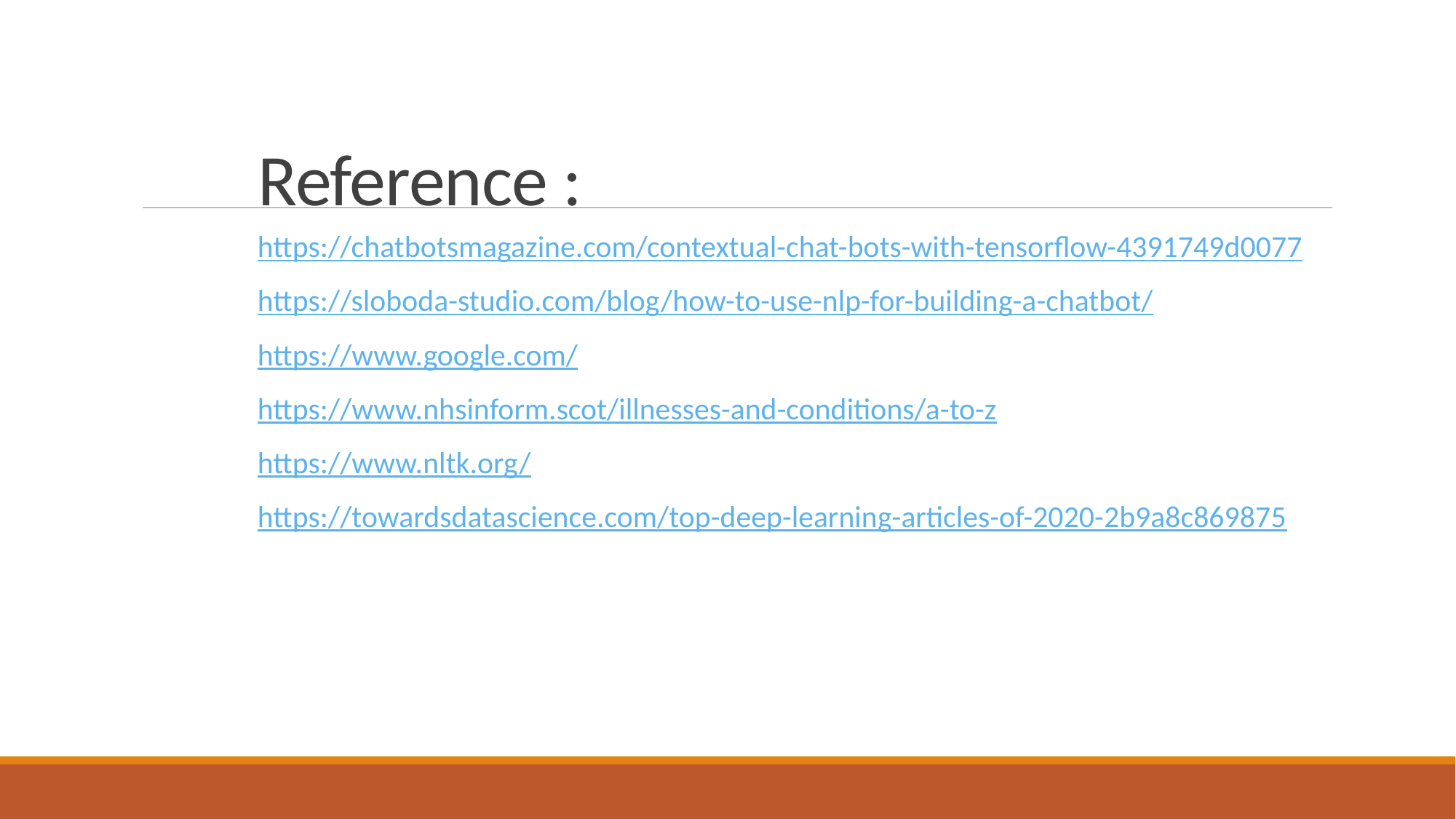

# Reference :
https://chatbotsmagazine.com/contextual-chat-bots-with-tensorflow-4391749d0077
https://sloboda-studio.com/blog/how-to-use-nlp-for-building-a-chatbot/
https://www.google.com/
https://www.nhsinform.scot/illnesses-and-conditions/a-to-z
https://www.nltk.org/
https://towardsdatascience.com/top-deep-learning-articles-of-2020-2b9a8c869875